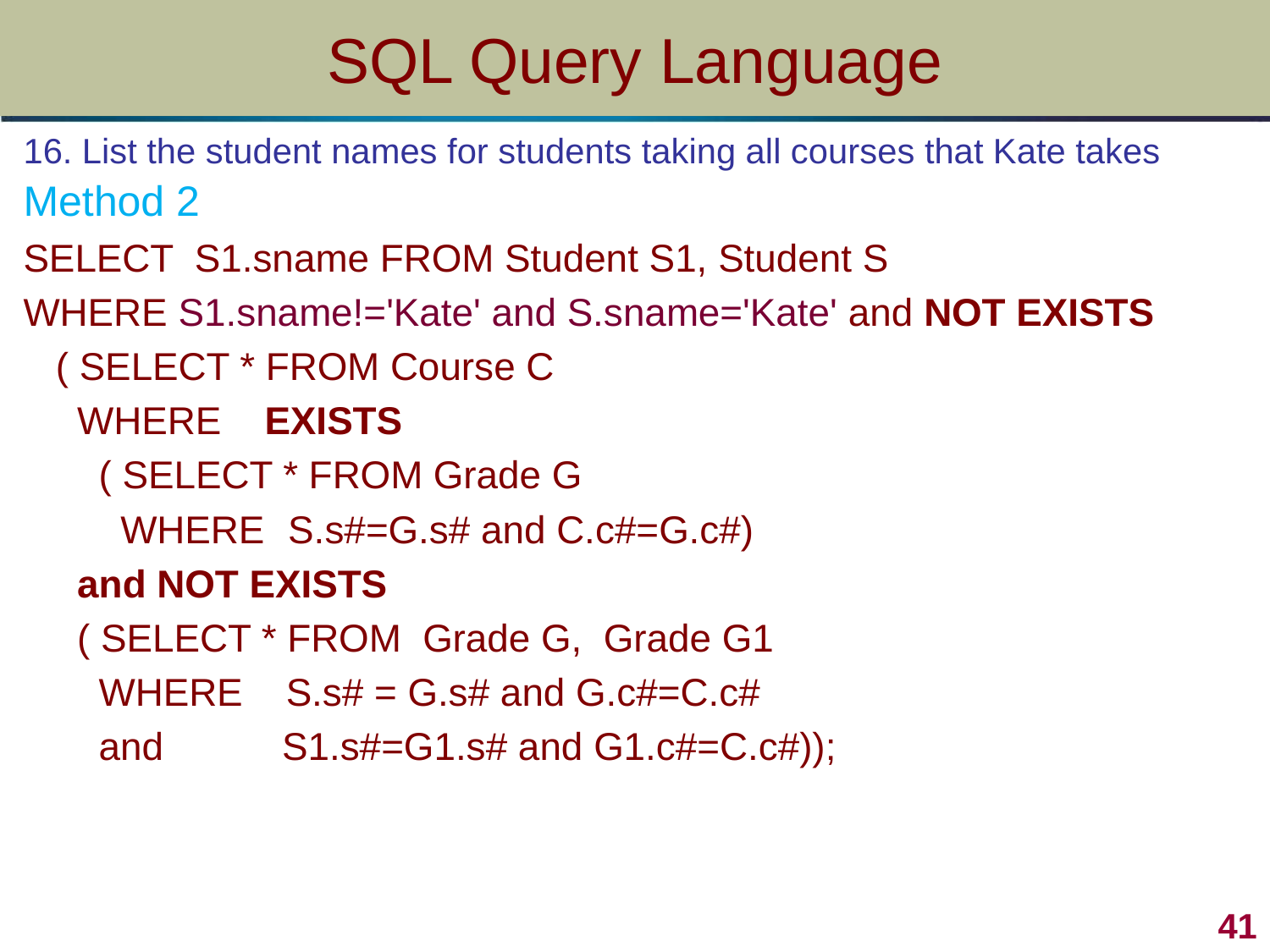

# SQL Query Language
16. List the student names for students taking all courses that Kate takes
Method 2
SELECT  S1.sname FROM Student S1, Student S
WHERE S1.sname!='Kate' and S.sname='Kate' and NOT EXISTS
   ( SELECT * FROM Course C
     WHERE    EXISTS
       ( SELECT * FROM Grade G
         WHERE	 S.s#=G.s# and C.c#=G.c#)
     and NOT EXISTS
     ( SELECT * FROM  Grade G,  Grade G1
       WHERE    S.s# = G.s# and G.c#=C.c#
       and           S1.s#=G1.s# and G1.c#=C.c#));

41